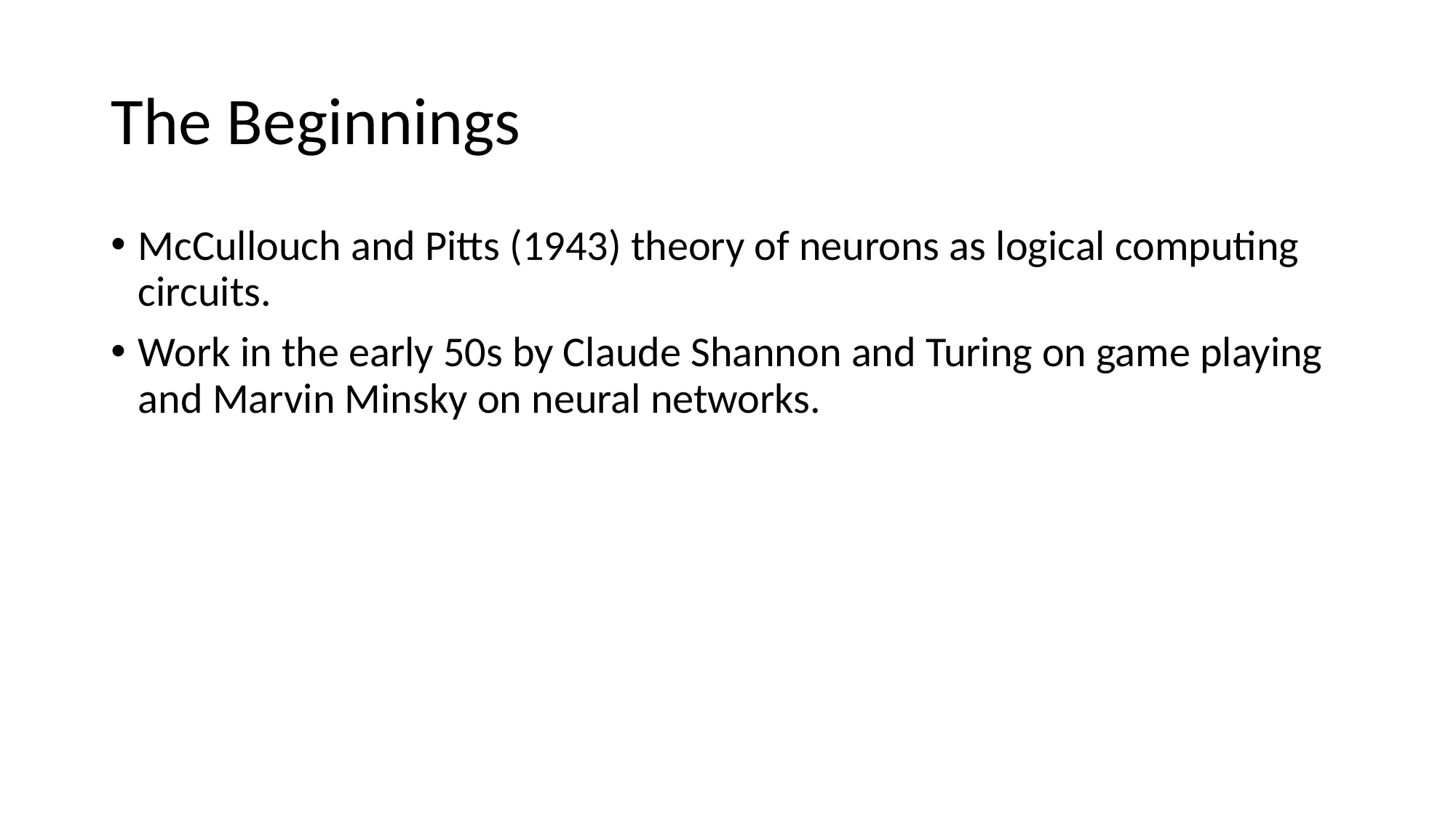

# The Beginnings
McCullouch and Pitts (1943) theory of neurons as logical computing circuits.
Work in the early 50s by Claude Shannon and Turing on game playing and Marvin Minsky on neural networks.